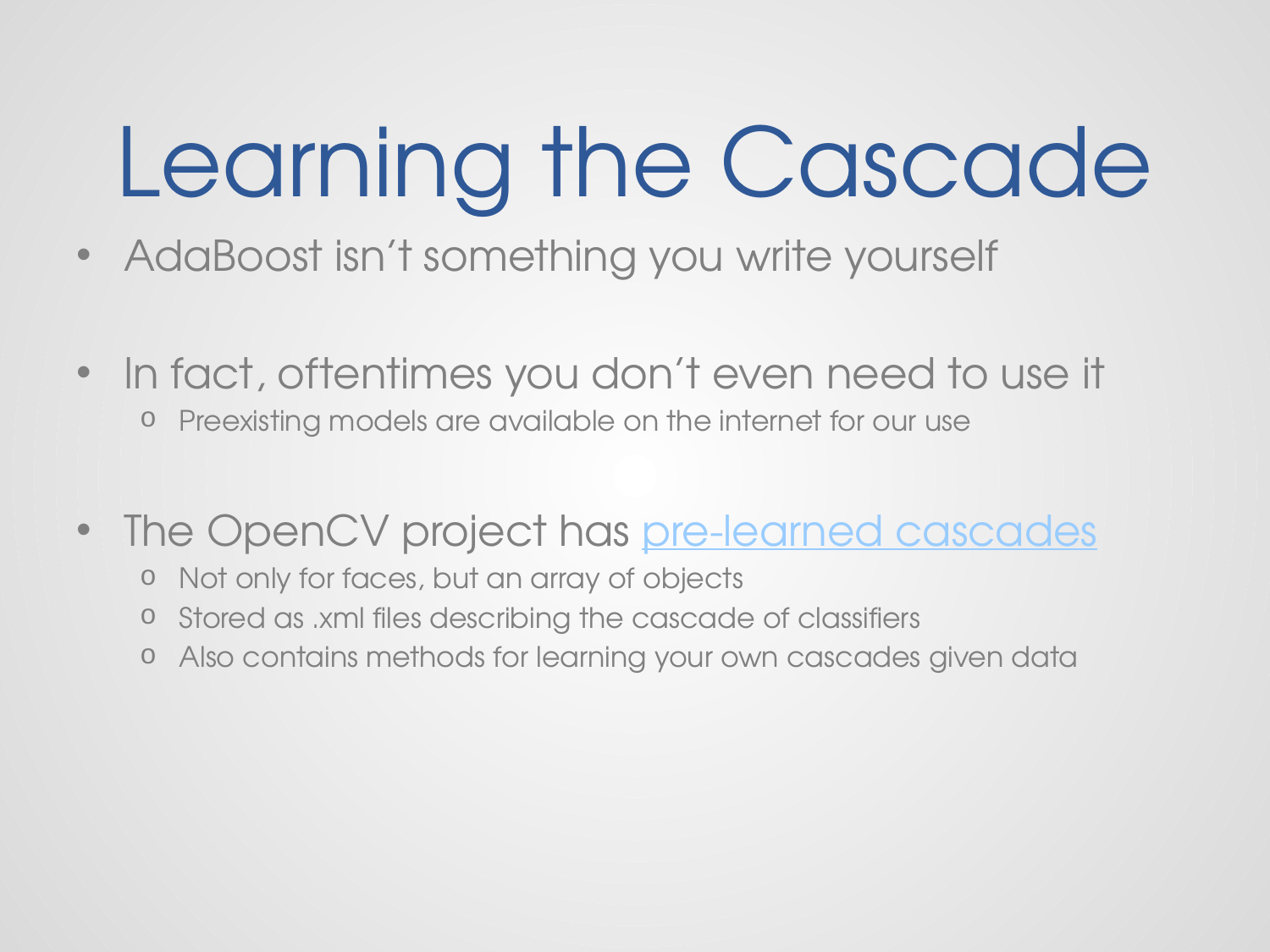

# Learning the Cascade
AdaBoost isn’t something you write yourself

In fact, oftentimes you don’t even need to use it
Preexisting models are available on the internet for our use

The OpenCV project has pre-learned cascades
Not only for faces, but an array of objects
Stored as .xml files describing the cascade of classifiers
Also contains methods for learning your own cascades given data